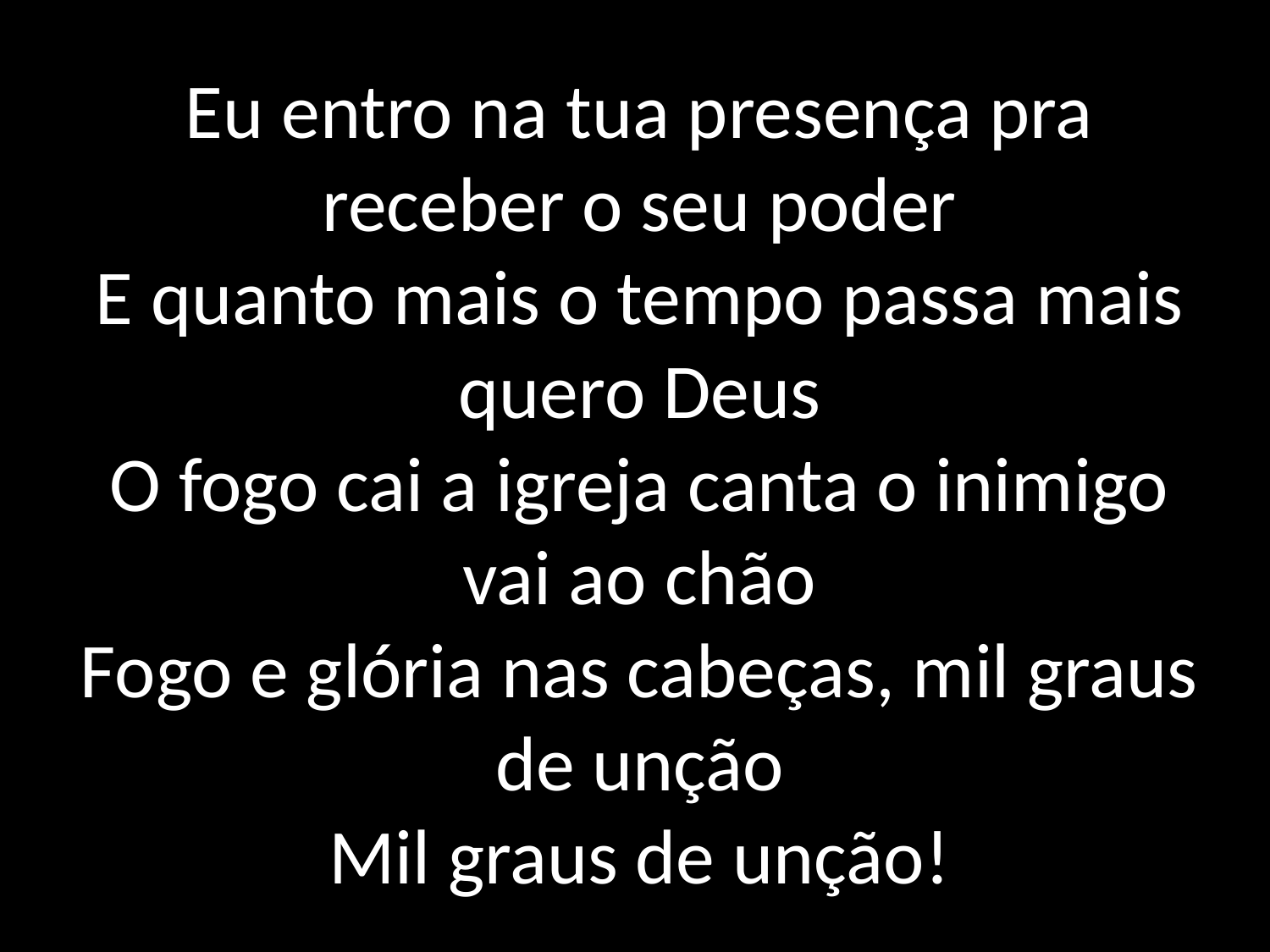

# Eu entro na tua presença pra receber o seu poder E quanto mais o tempo passa mais quero Deus O fogo cai a igreja canta o inimigo vai ao chão Fogo e glória nas cabeças, mil graus de unção Mil graus de unção!